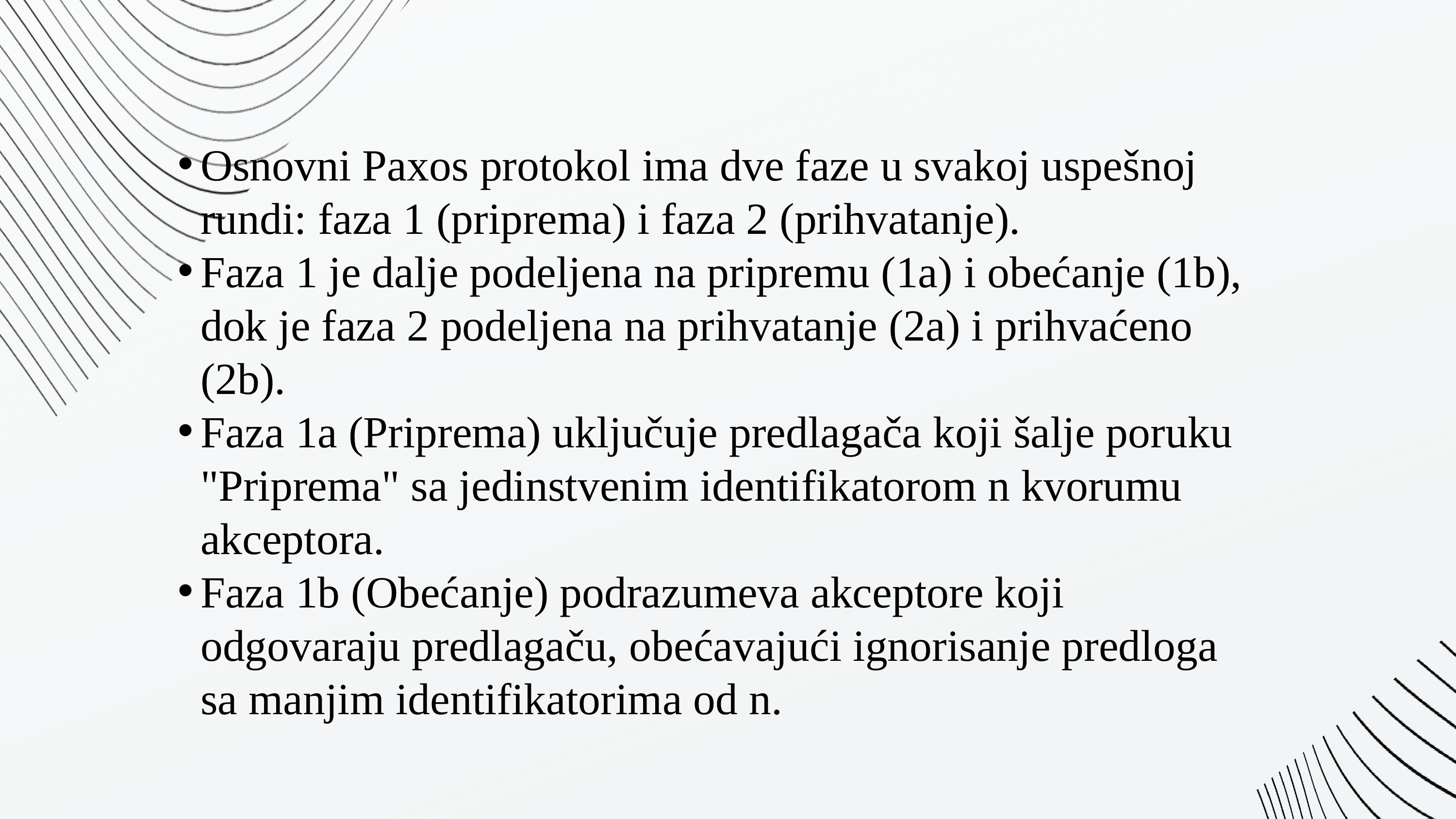

Osnovni Paxos protokol ima dve faze u svakoj uspešnoj rundi: faza 1 (priprema) i faza 2 (prihvatanje).
Faza 1 je dalje podeljena na pripremu (1a) i obećanje (1b), dok je faza 2 podeljena na prihvatanje (2a) i prihvaćeno (2b).
Faza 1a (Priprema) uključuje predlagača koji šalje poruku "Priprema" sa jedinstvenim identifikatorom n kvorumu akceptora.
Faza 1b (Obećanje) podrazumeva akceptore koji odgovaraju predlagaču, obećavajući ignorisanje predloga sa manjim identifikatorima od n.